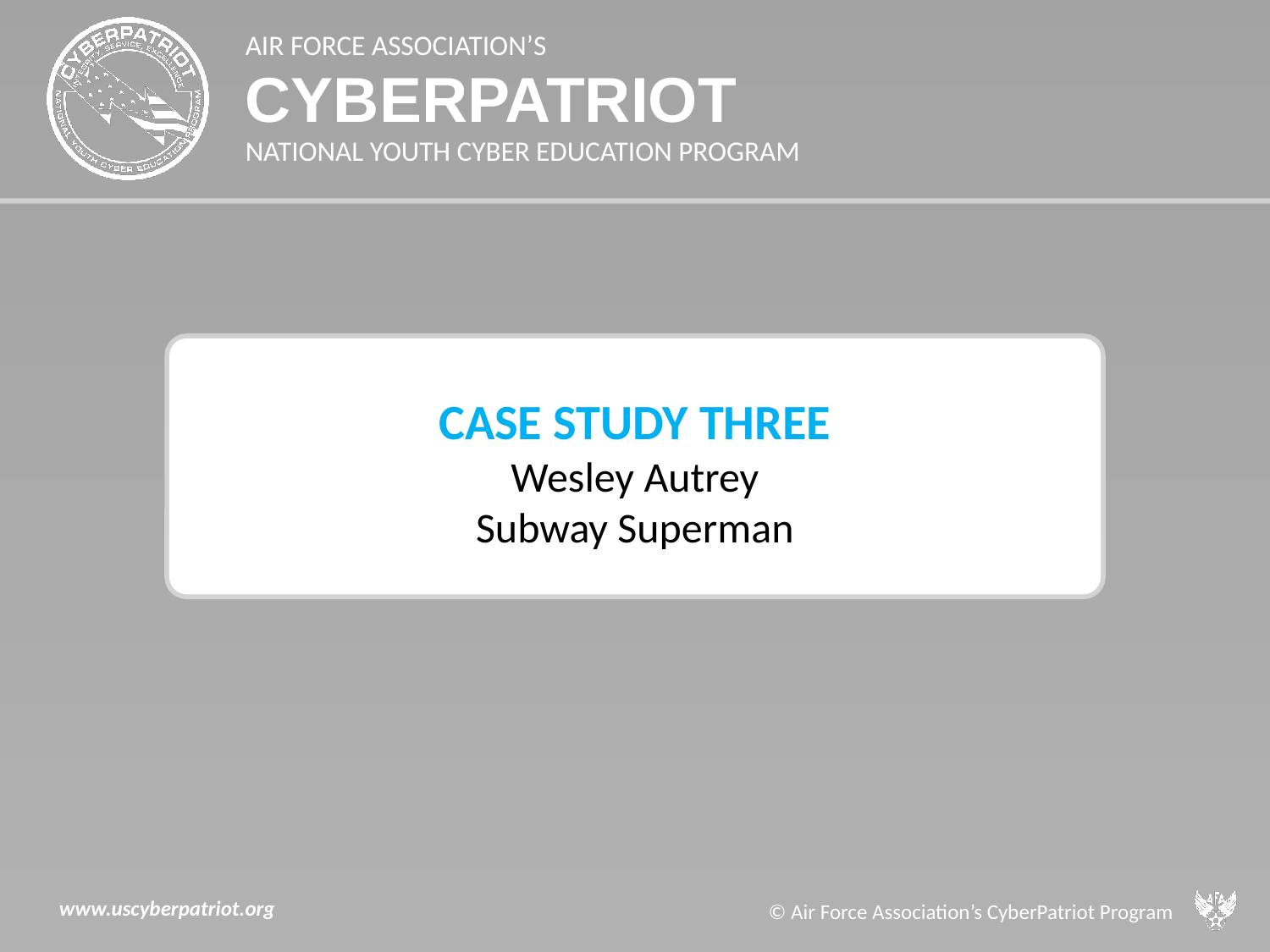

# CASE STUDY THREE Wesley Autrey Subway Superman